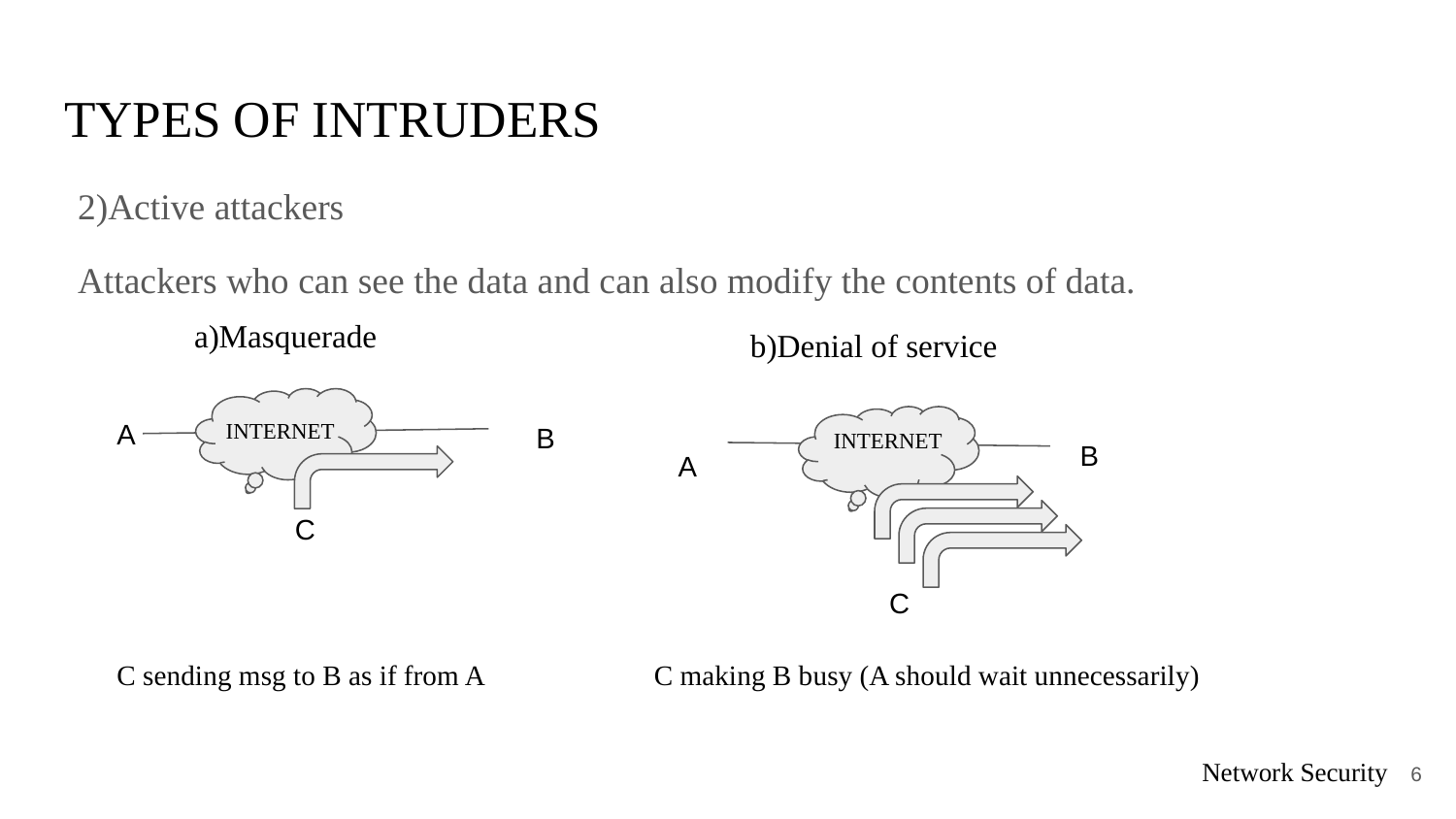

# TYPES OF INTRUDERS
2)Active attackers
Attackers who can see the data and can also modify the contents of data.

a)Masquerade
b)Denial of service

A
INTERNET

B
INTERNET
B
A

C

C
C sending msg to B as if from A
   C making B busy (A should wait unnecessarily)
6